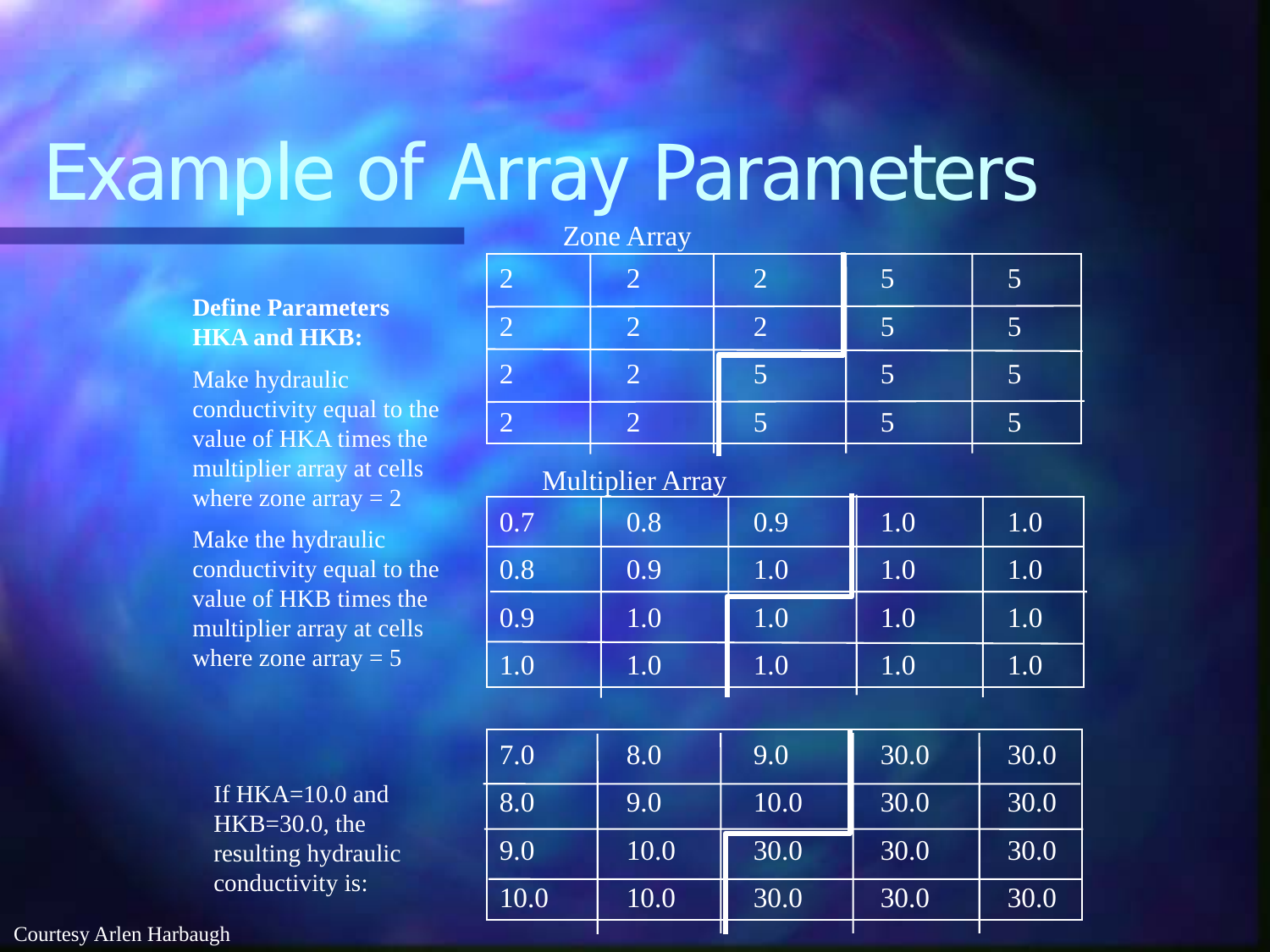

# Example of Array Parameters
Zone Array

2	2	2	5	5
2	2	2	5	5
2	2	5	5	5
2	2	5	5	5

Define Parameters HKA and HKB:
Make hydraulic conductivity equal to the value of HKA times the multiplier array at cells where zone array = 2
Make the hydraulic conductivity equal to the value of HKB times the multiplier array at cells where zone array = 5

Multiplier Array

0.7	0.8	0.9	1.0	1.0
0.8	0.9	1.0	1.0	1.0
0.9	1.0	1.0	1.0	1.0
1.0	1.0	1.0	1.0	1.0

7.0	8.0	9.0	30.0	30.0
8.0	9.0	10.0	30.0	30.0
9.0	10.0	30.0	30.0	30.0
10.0	10.0	30.0	30.0	30.0

If HKA=10.0 and HKB=30.0, the resulting hydraulic conductivity is:

Courtesy Arlen Harbaugh